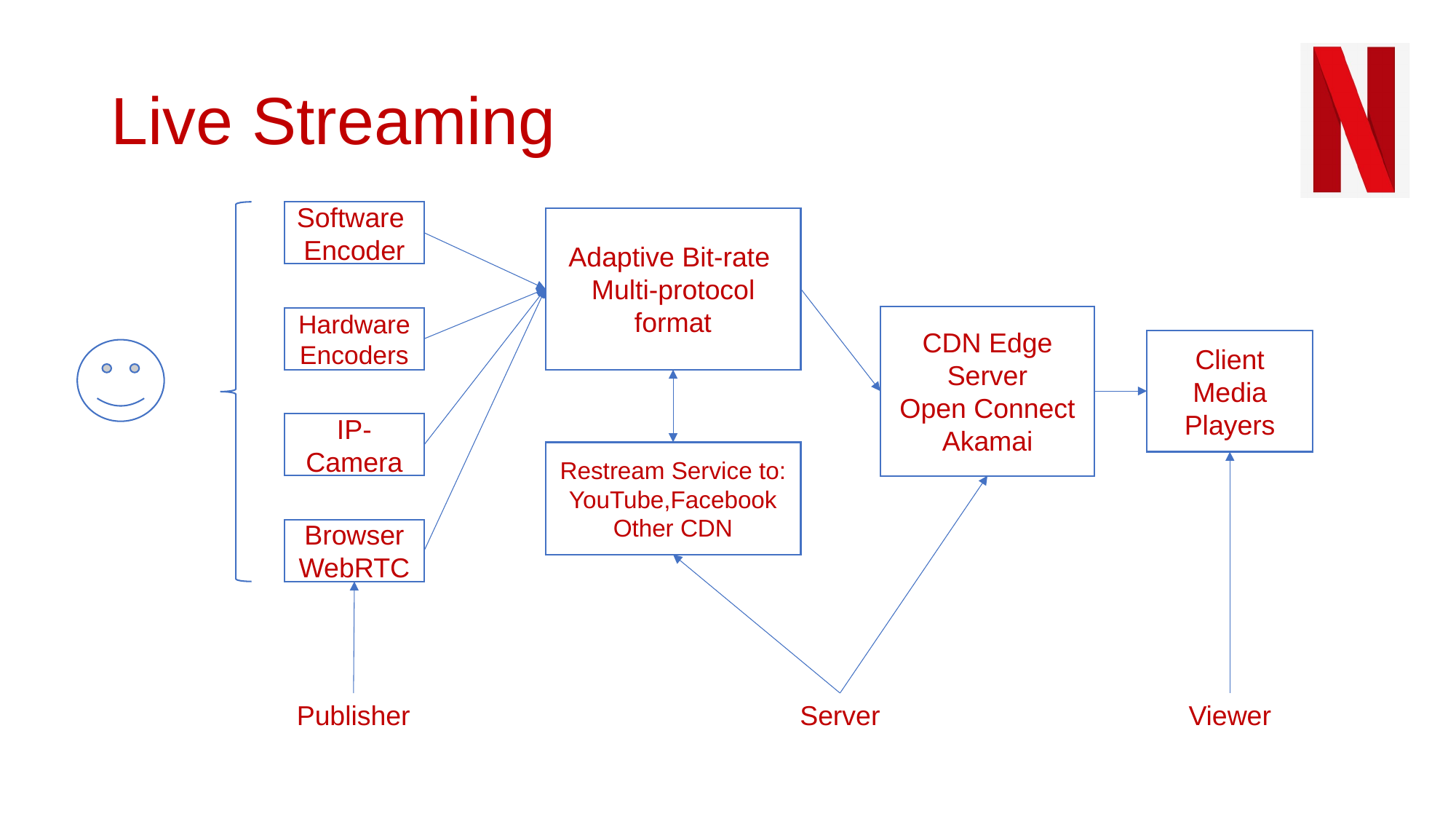

# Live Streaming

Software
Encoder
Adaptive Bit-rate
Multi-protocol format
CDN Edge Server
Open Connect
Akamai
Hardware
Encoders
Client
Media Players

IP-Camera
Restream Service to:
YouTube,Facebook
Other CDN
Browser
WebRTC
Publisher
Server
Viewer